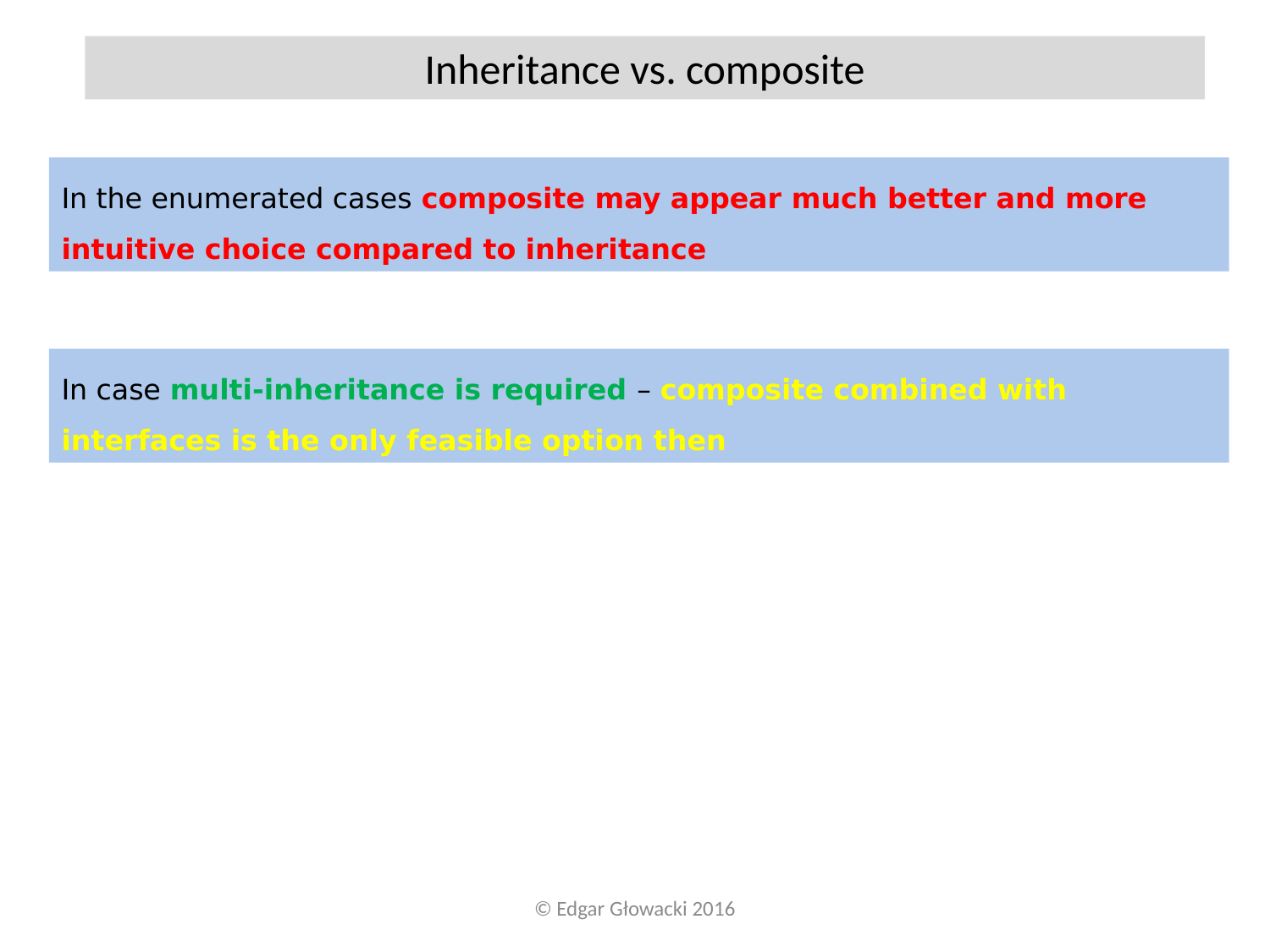

Inheritance vs. composite
In the enumerated cases composite may appear much better and more intuitive choice compared to inheritance
In case multi-inheritance is required – composite combined with interfaces is the only feasible option then
© Edgar Głowacki 2016